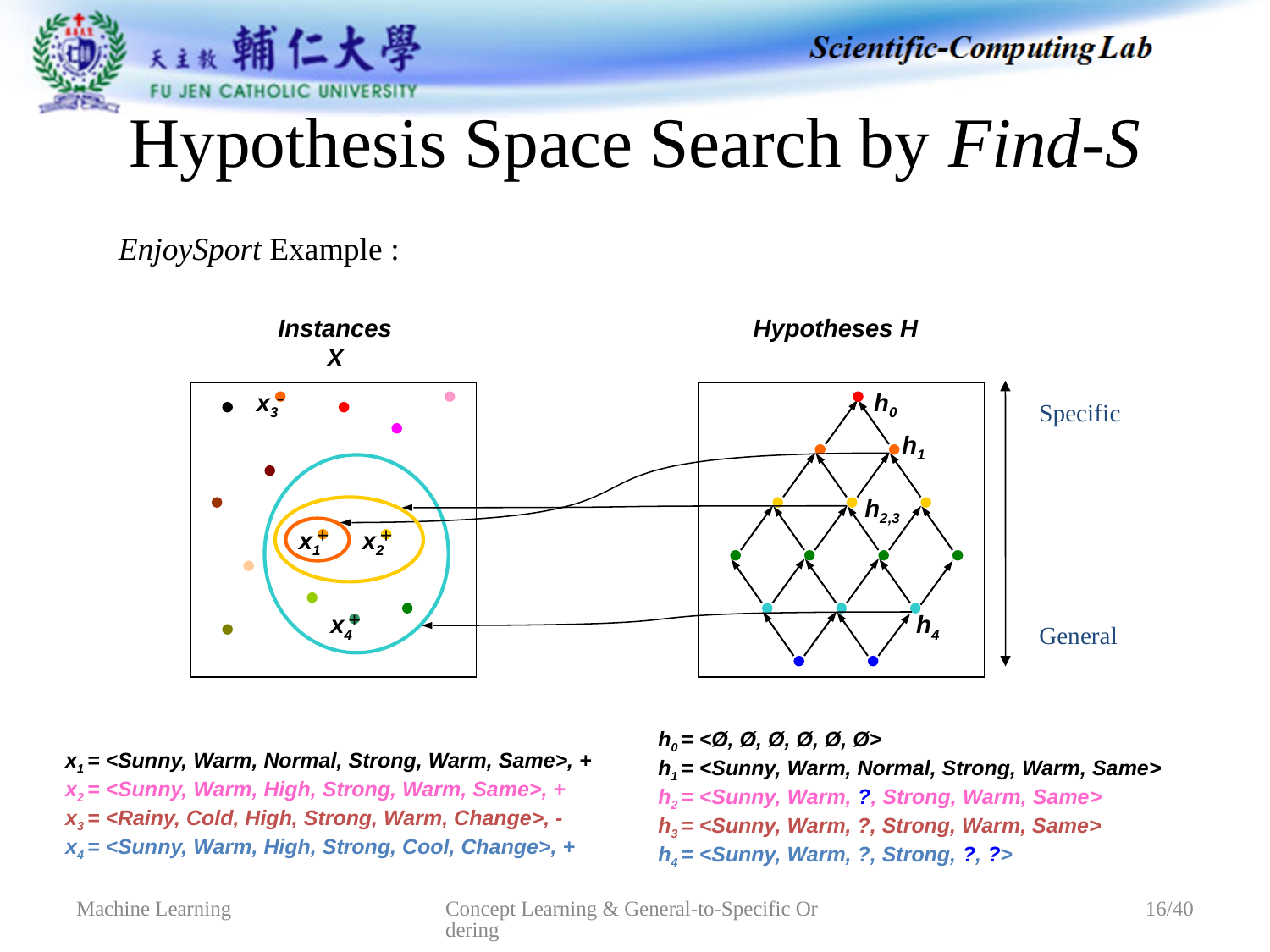

# Hypothesis Space Search by Find-S
EnjoySport Example :
Instances X
Hypotheses H
x3

-

x1

x2
+
+

x4

+

h0

h1

h2,3

h4

Specific
General
h0 = <Ø, Ø, Ø, Ø, Ø, Ø>
h1 = <Sunny, Warm, Normal, Strong, Warm, Same>
h2 = <Sunny, Warm, ?, Strong, Warm, Same>
h3 = <Sunny, Warm, ?, Strong, Warm, Same>
h4 = <Sunny, Warm, ?, Strong, ?, ?>
x1 = <Sunny, Warm, Normal, Strong, Warm, Same>, +
x2 = <Sunny, Warm, High, Strong, Warm, Same>, +
x3 = <Rainy, Cold, High, Strong, Warm, Change>, -
x4 = <Sunny, Warm, High, Strong, Cool, Change>, +

Concept Learning & General-to-Specific Ordering
Machine Learning
16/40